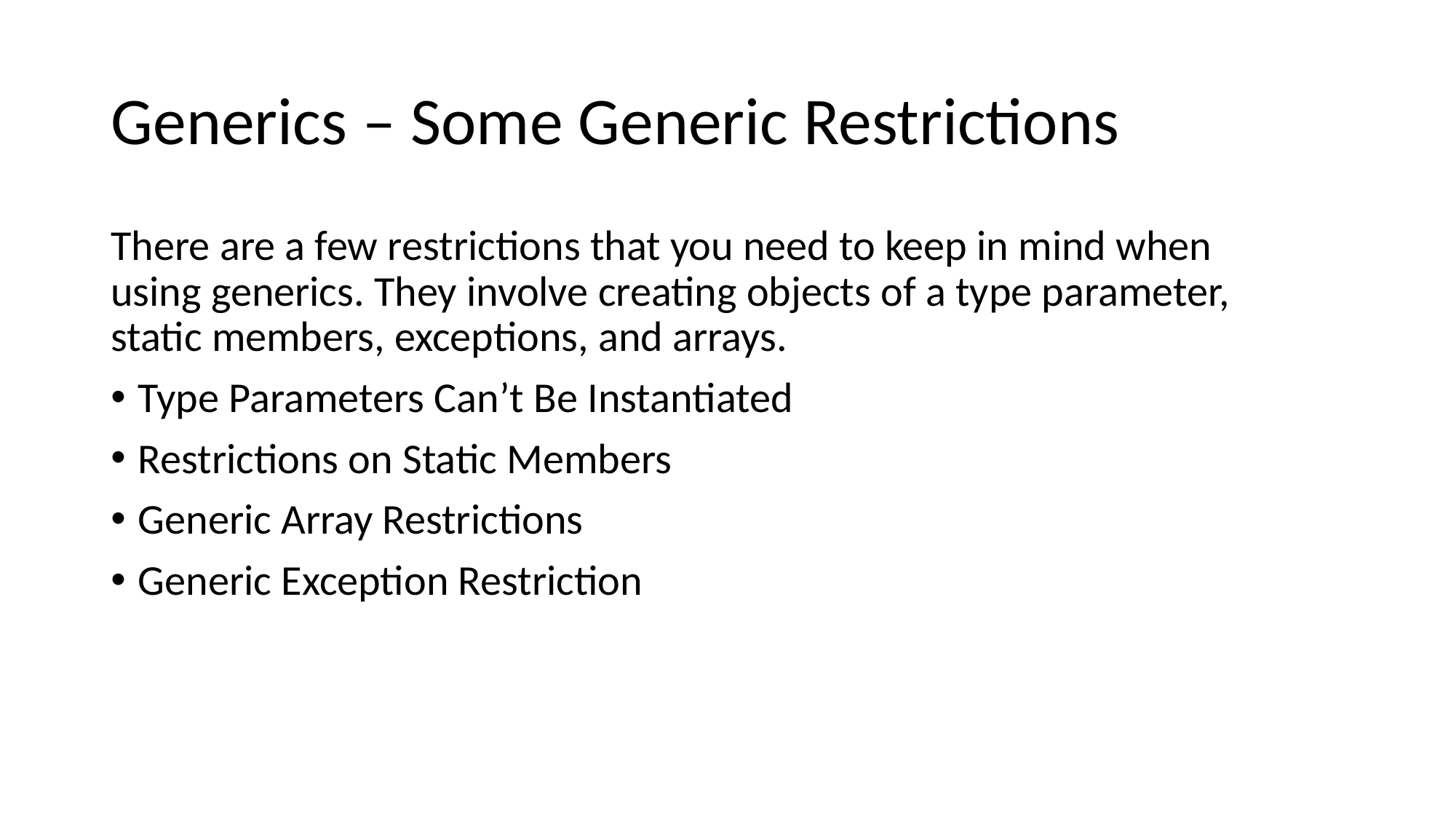

# Generics – Some Generic Restrictions
There are a few restrictions that you need to keep in mind when using generics. They involve creating objects of a type parameter, static members, exceptions, and arrays.
Type Parameters Can’t Be Instantiated
Restrictions on Static Members
Generic Array Restrictions
Generic Exception Restriction